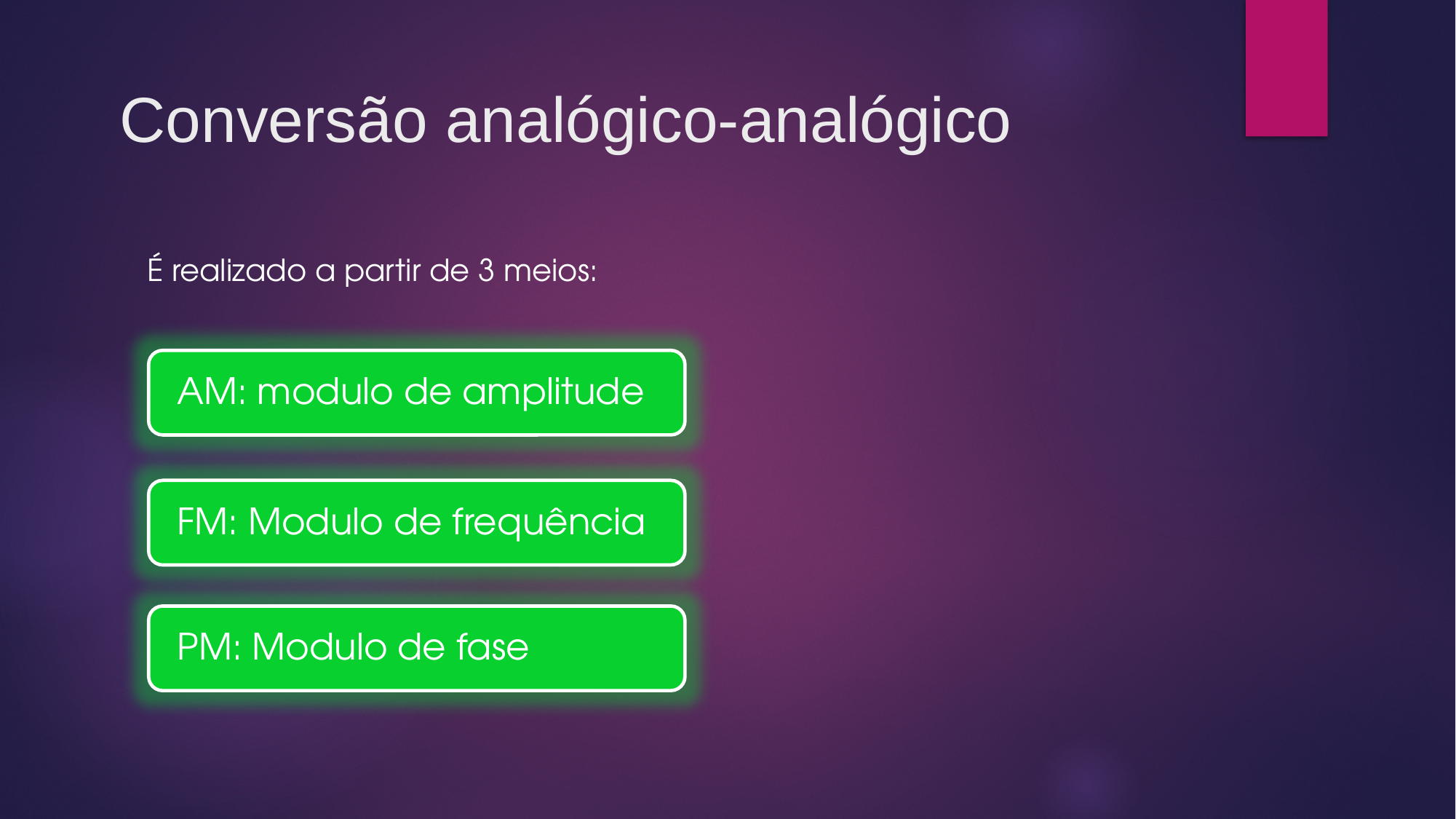

# Conversão analógico-analógico
É realizado a partir de 3 meios:

AM: modulo de amplitude
FM: Modulo de frequência
PM: Modulo de fase